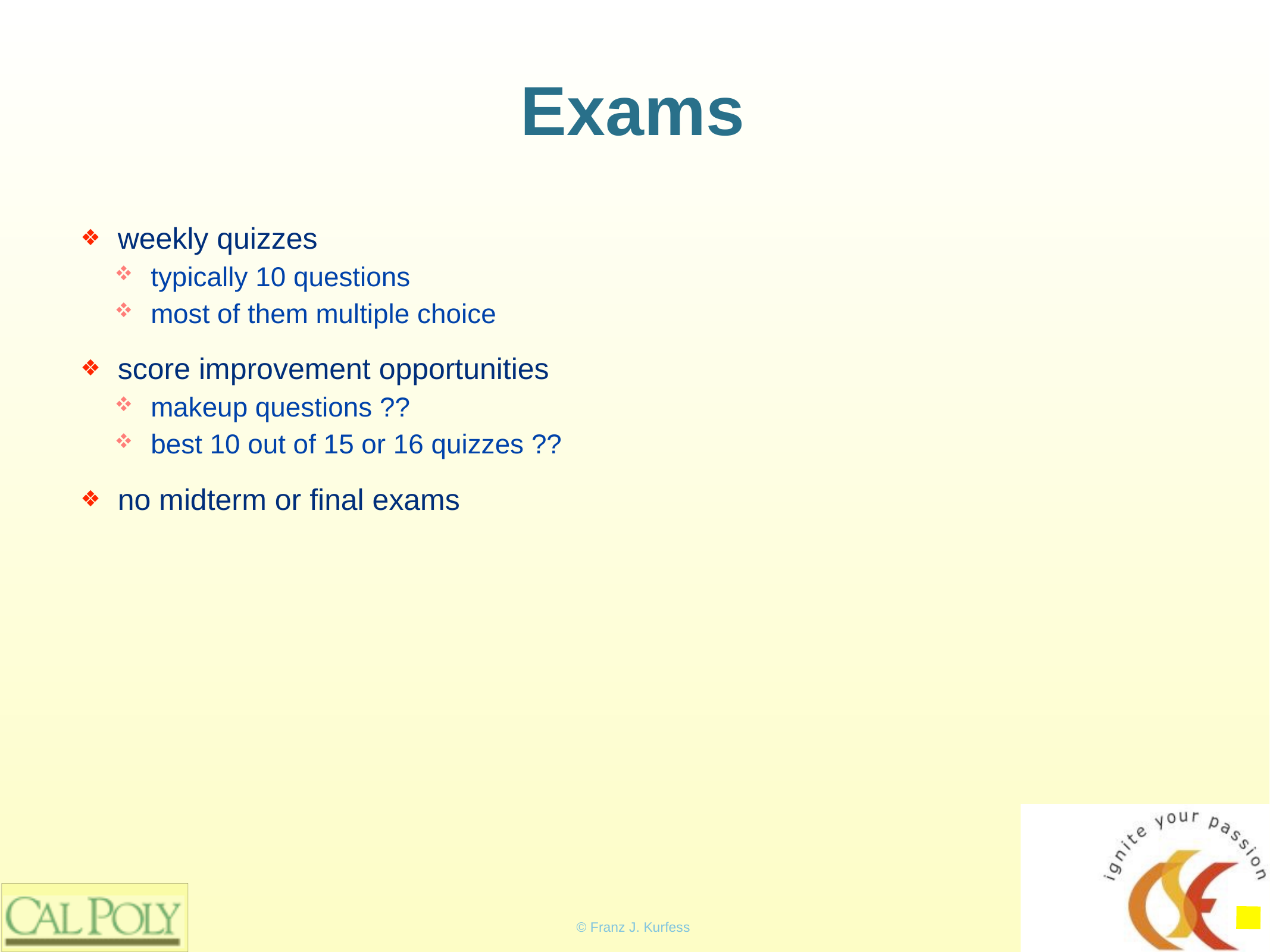

# Exams
weekly quizzes
typically 10 questions
most of them multiple choice
score improvement opportunities
makeup questions ??
best 10 out of 15 or 16 quizzes ??
no midterm or final exams
18